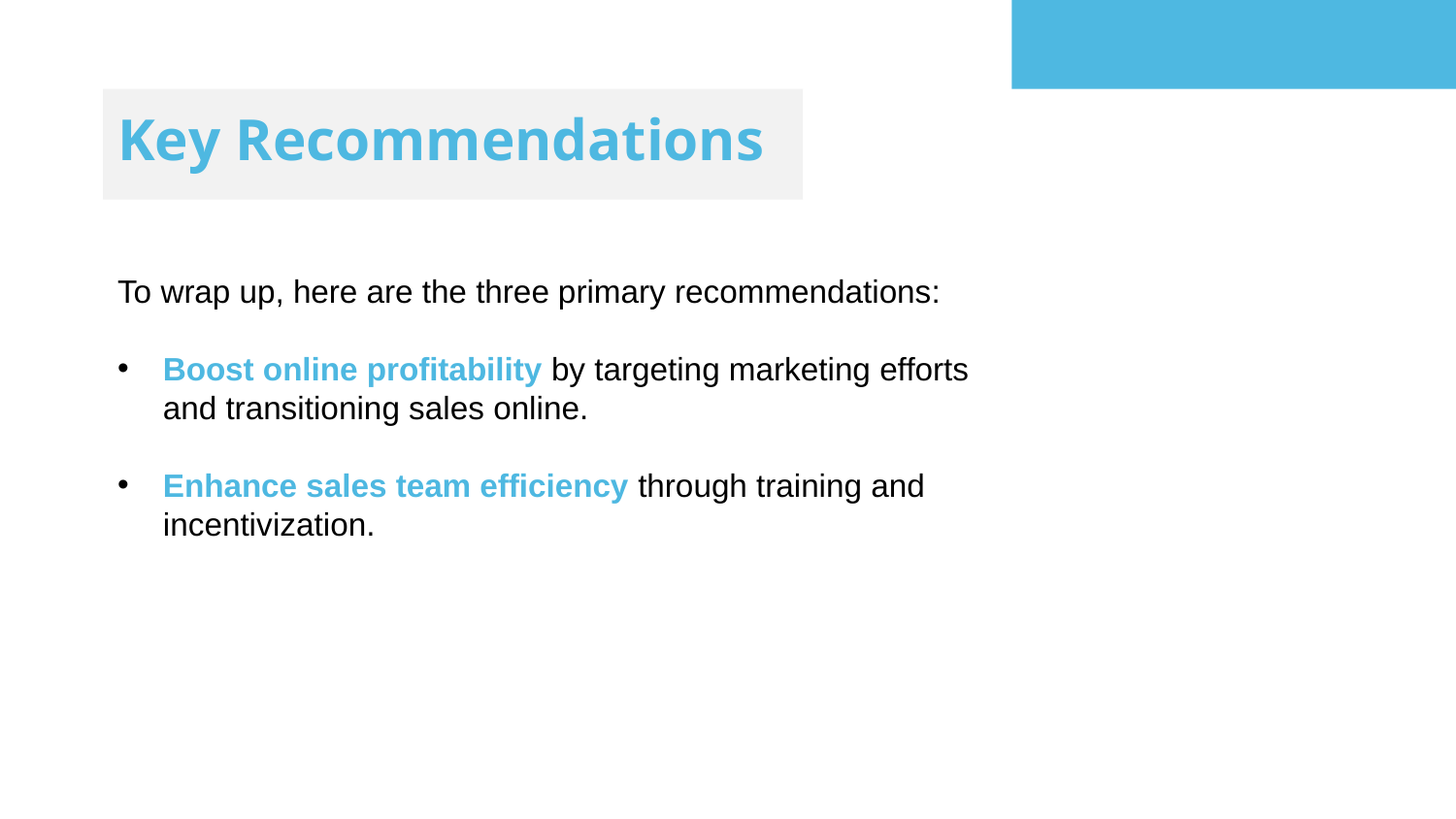

# Key Recommendations
To wrap up, here are the three primary recommendations:

Boost online profitability by targeting marketing efforts and transitioning sales online.

Enhance sales team efficiency through training and incentivization.